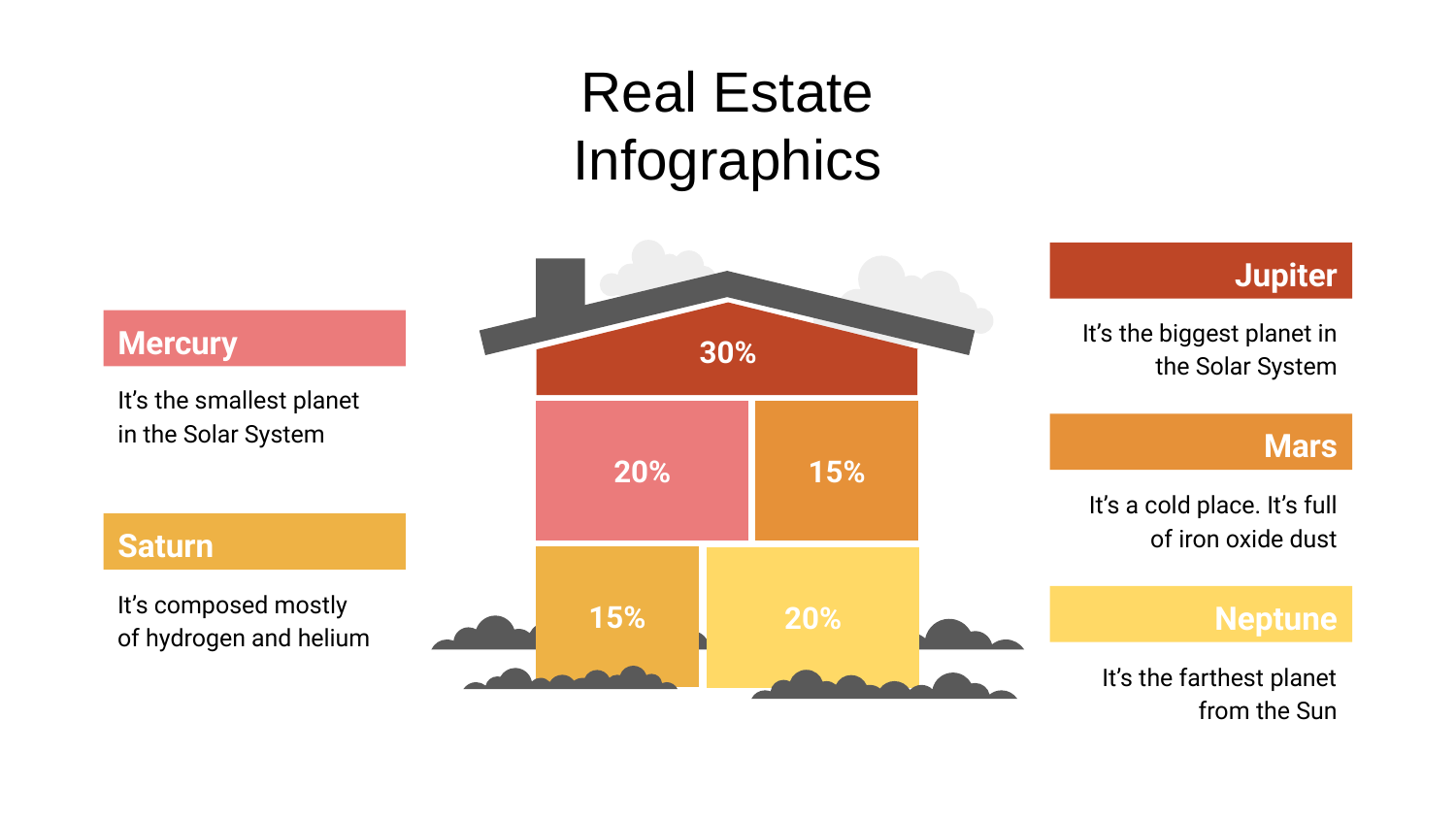

# Real Estate Infographics

Jupiter

It’s the biggest planet in the Solar System

30%

Mercury
It’s the smallest planet in the Solar System
20%
15%
Mars
It’s a cold place. It’s full of iron oxide dust
Saturn

15%
20%
It’s composed mostly of hydrogen and helium

Neptune

It’s the farthest planet from the Sun